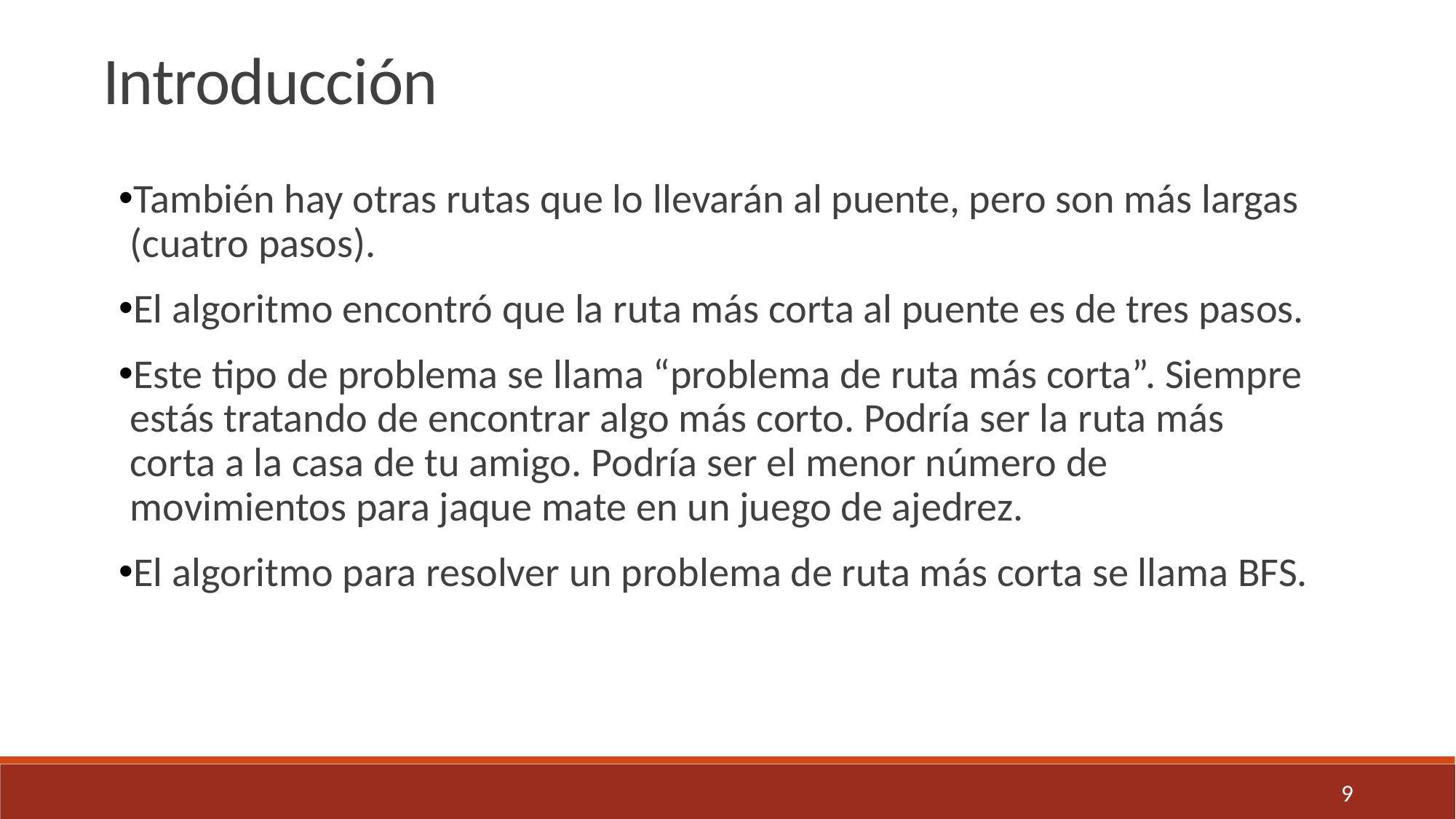

Introducción
También hay otras rutas que lo llevarán al puente, pero son más largas (cuatro pasos).
El algoritmo encontró que la ruta más corta al puente es de tres pasos.
Este tipo de problema se llama “problema de ruta más corta”. Siempre estás tratando de encontrar algo más corto. Podría ser la ruta más corta a la casa de tu amigo. Podría ser el menor número de movimientos para jaque mate en un juego de ajedrez.
El algoritmo para resolver un problema de ruta más corta se llama BFS.
9